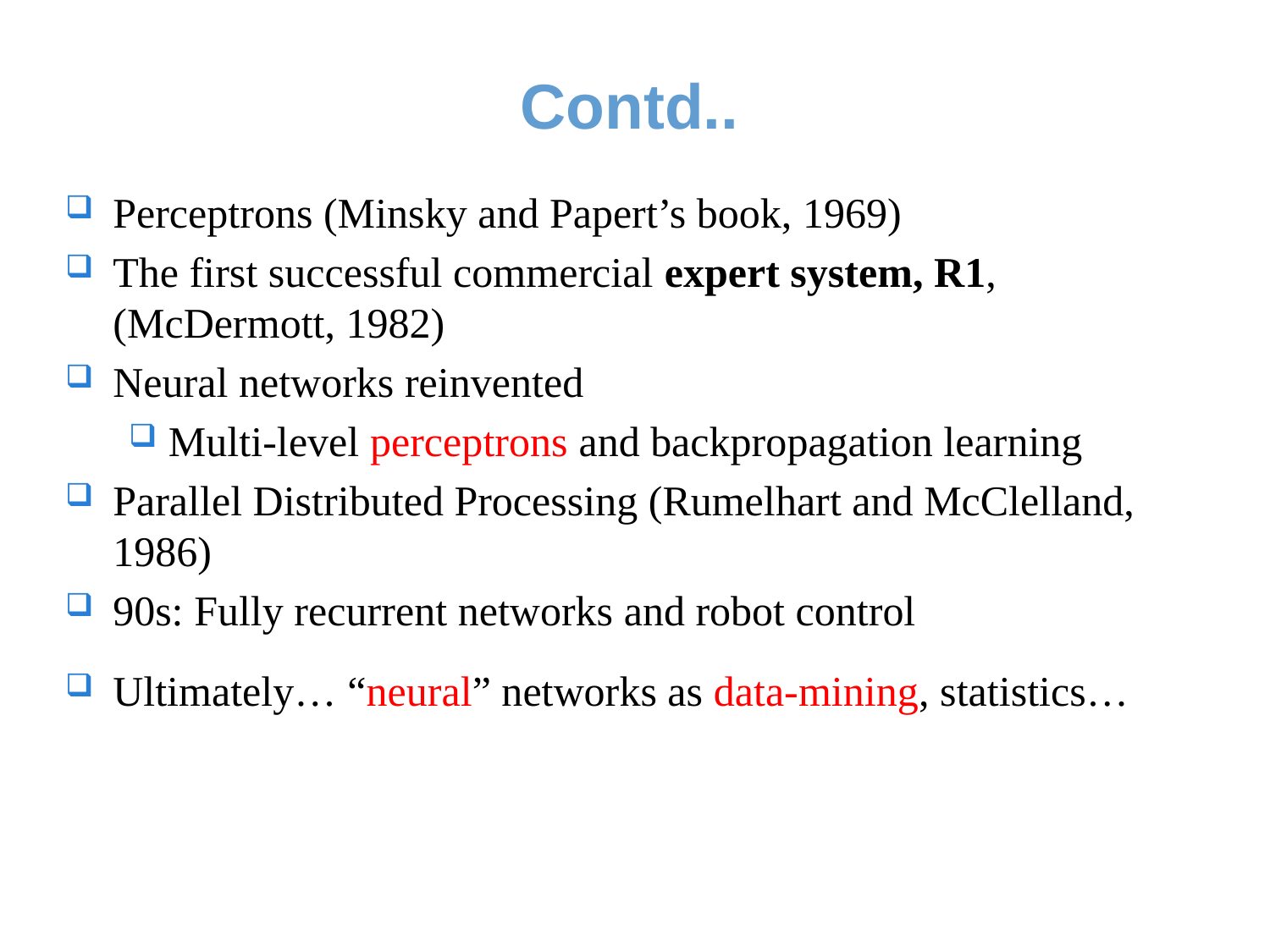

# Contd..
Perceptrons (Minsky and Papert’s book, 1969)
The first successful commercial expert system, R1, (McDermott, 1982)
Neural networks reinvented
Multi-level perceptrons and backpropagation learning
Parallel Distributed Processing (Rumelhart and McClelland, 1986)
90s: Fully recurrent networks and robot control
Ultimately… “neural” networks as data-mining, statistics…